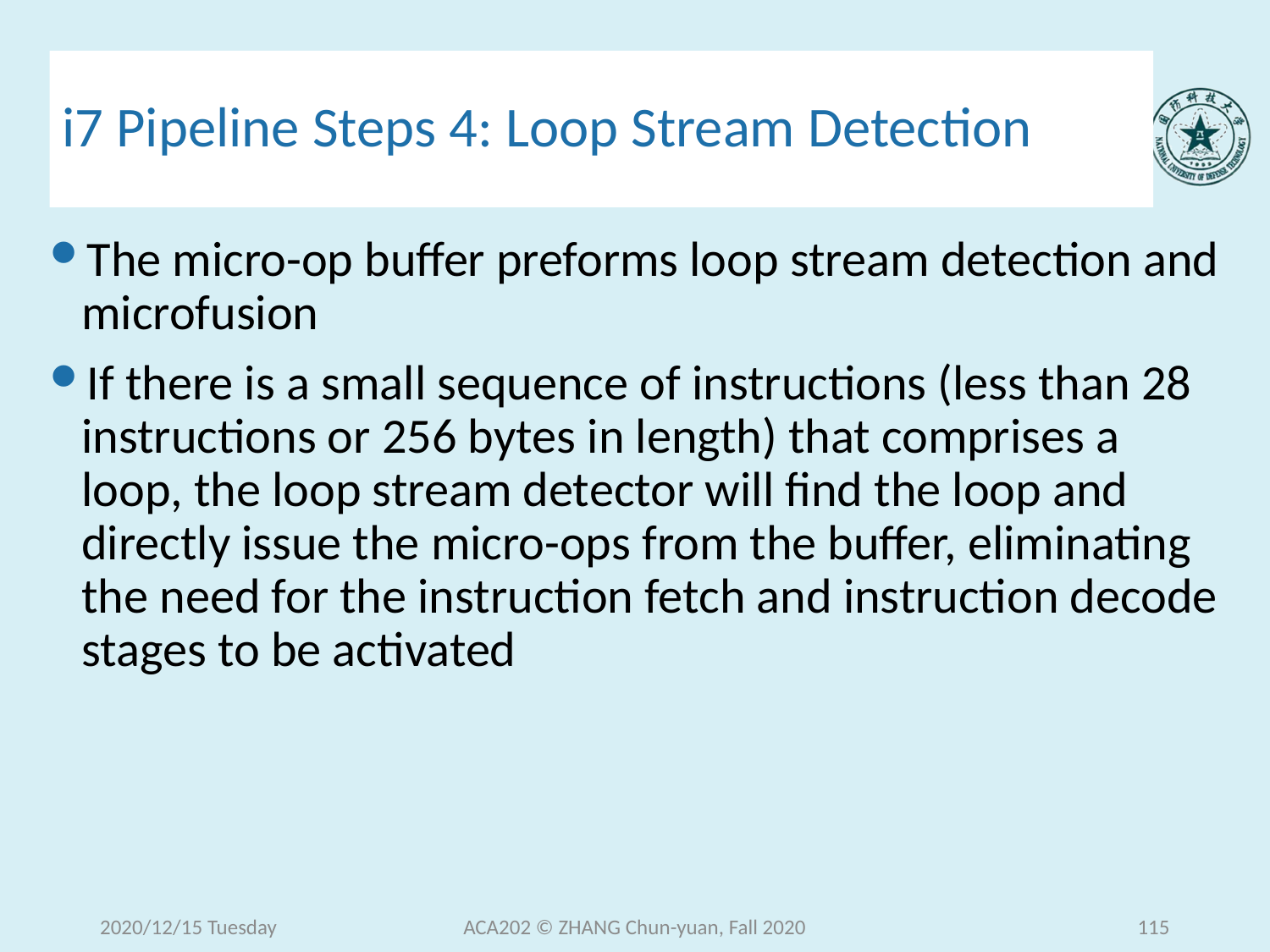

# i7 Pipeline Steps 4: Loop Stream Detection
The micro-op buffer preforms loop stream detection and microfusion
If there is a small sequence of instructions (less than 28 instructions or 256 bytes in length) that comprises a loop, the loop stream detector will find the loop and directly issue the micro-ops from the buffer, eliminating the need for the instruction fetch and instruction decode stages to be activated
2020/12/15 Tuesday
ACA202 © ZHANG Chun-yuan, Fall 2020
115